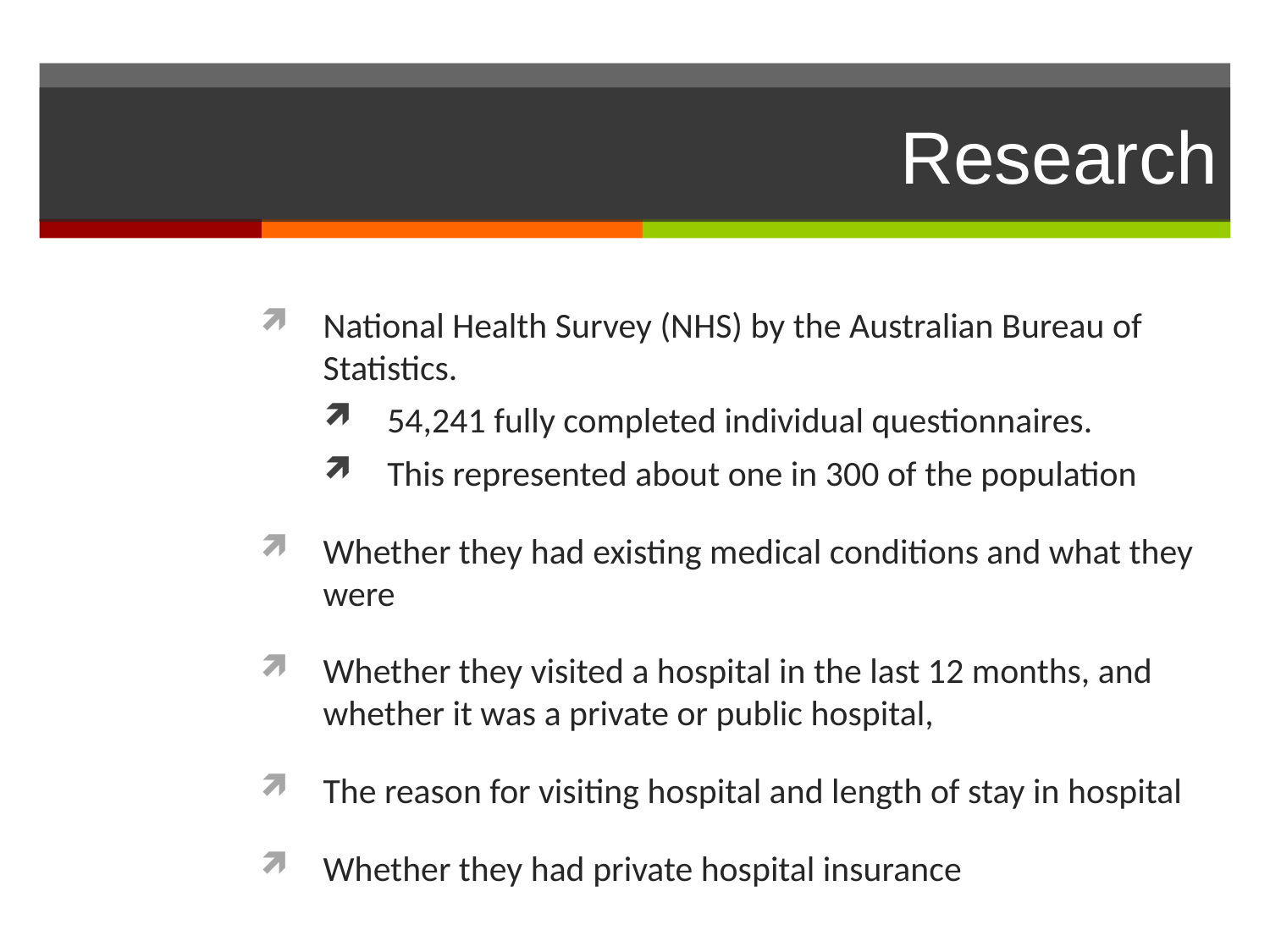

# Research
National Health Survey (NHS) by the Australian Bureau of Statistics.
54,241 fully completed individual questionnaires.
This represented about one in 300 of the population
Whether they had existing medical conditions and what they were
Whether they visited a hospital in the last 12 months, and whether it was a private or public hospital,
The reason for visiting hospital and length of stay in hospital
Whether they had private hospital insurance